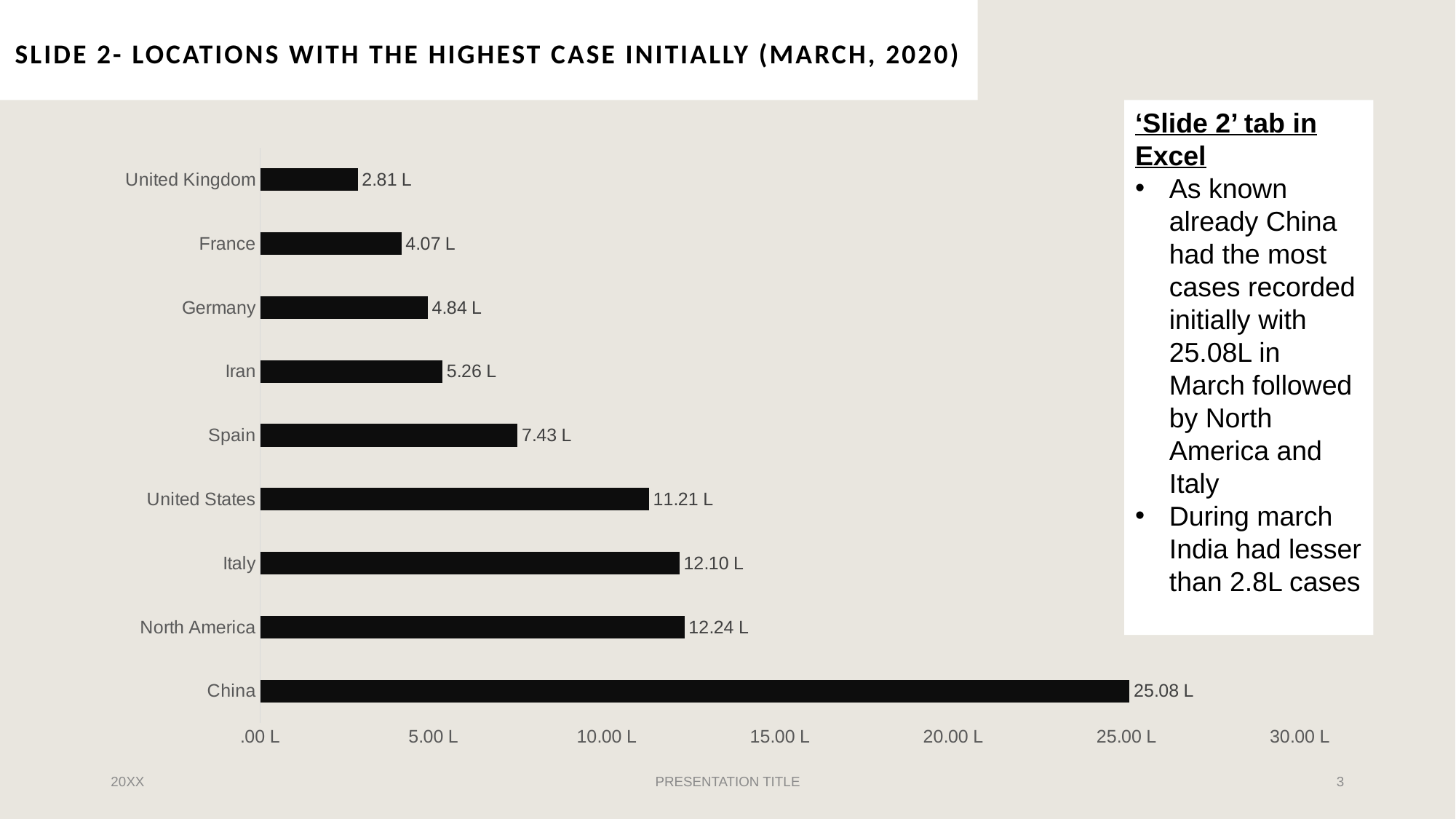

# Slide 2- Locations with the highest case initially (MARCH, 2020)
‘Slide 2’ tab in Excel
As known already China had the most cases recorded initially with 25.08L in March followed by North America and Italy
During march India had lesser than 2.8L cases

### Chart

| Category | Total_cases |
|---|---|
| China | 2508389.0 |
| North America | 1223939.0 |
| Italy | 1209772.0 |
| United States | 1121455.0 |
| Spain | 742546.0 |
| Iran | 525947.0 |
| Germany | 483540.0 |
| France | 407472.0 |
| United Kingdom | 281211.0 |
20XX
PRESENTATION TITLE
3